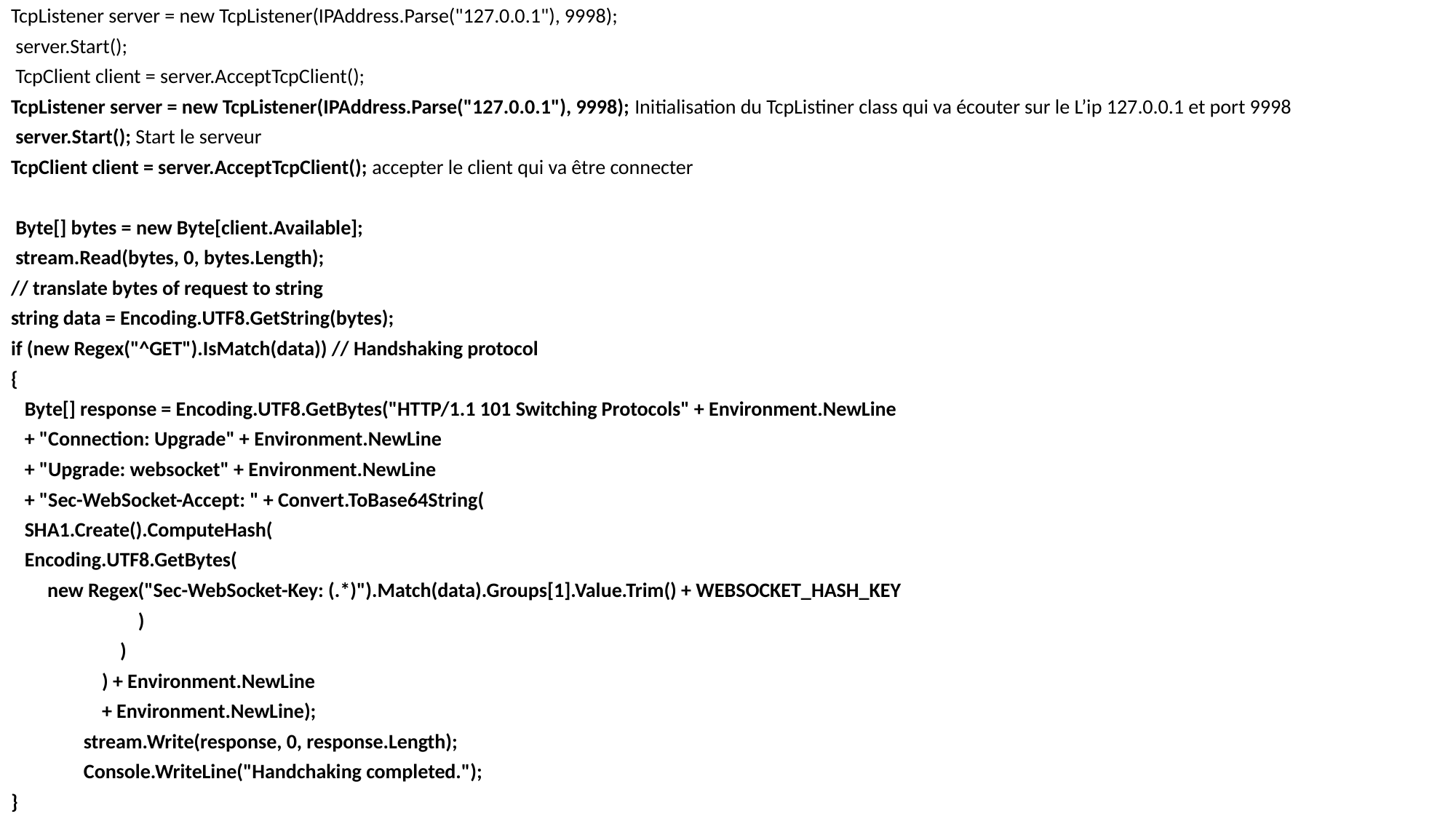

TcpListener server = new TcpListener(IPAddress.Parse("127.0.0.1"), 9998);
 server.Start();
 TcpClient client = server.AcceptTcpClient();
TcpListener server = new TcpListener(IPAddress.Parse("127.0.0.1"), 9998); Initialisation du TcpListiner class qui va écouter sur le L’ip 127.0.0.1 et port 9998
 server.Start(); Start le serveur
TcpClient client = server.AcceptTcpClient(); accepter le client qui va être connecter

 Byte[] bytes = new Byte[client.Available];
 stream.Read(bytes, 0, bytes.Length);
// translate bytes of request to string
string data = Encoding.UTF8.GetString(bytes);
if (new Regex("^GET").IsMatch(data)) // Handshaking protocol
{
   Byte[] response = Encoding.UTF8.GetBytes("HTTP/1.1 101 Switching Protocols" + Environment.NewLine
   + "Connection: Upgrade" + Environment.NewLine
   + "Upgrade: websocket" + Environment.NewLine
   + "Sec-WebSocket-Accept: " + Convert.ToBase64String(
   SHA1.Create().ComputeHash(
   Encoding.UTF8.GetBytes(
        new Regex("Sec-WebSocket-Key: (.*)").Match(data).Groups[1].Value.Trim() + WEBSOCKET_HASH_KEY
                            )
                        )
                    ) + Environment.NewLine
                    + Environment.NewLine);
                stream.Write(response, 0, response.Length);
                Console.WriteLine("Handchaking completed.");
}